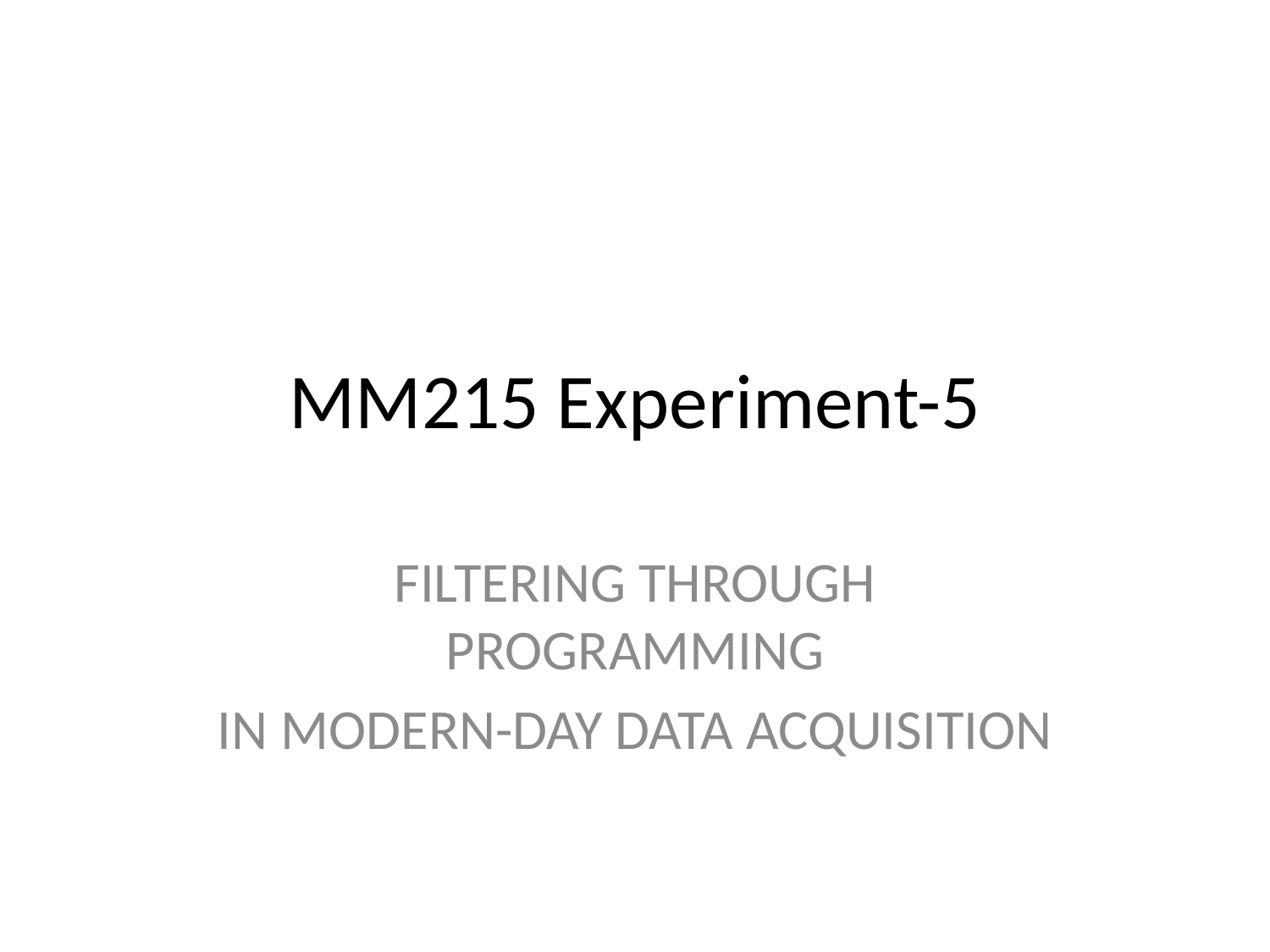

# MM215 Experiment-5
FILTERING THROUGH PROGRAMMING
IN MODERN-DAY DATA ACQUISITION